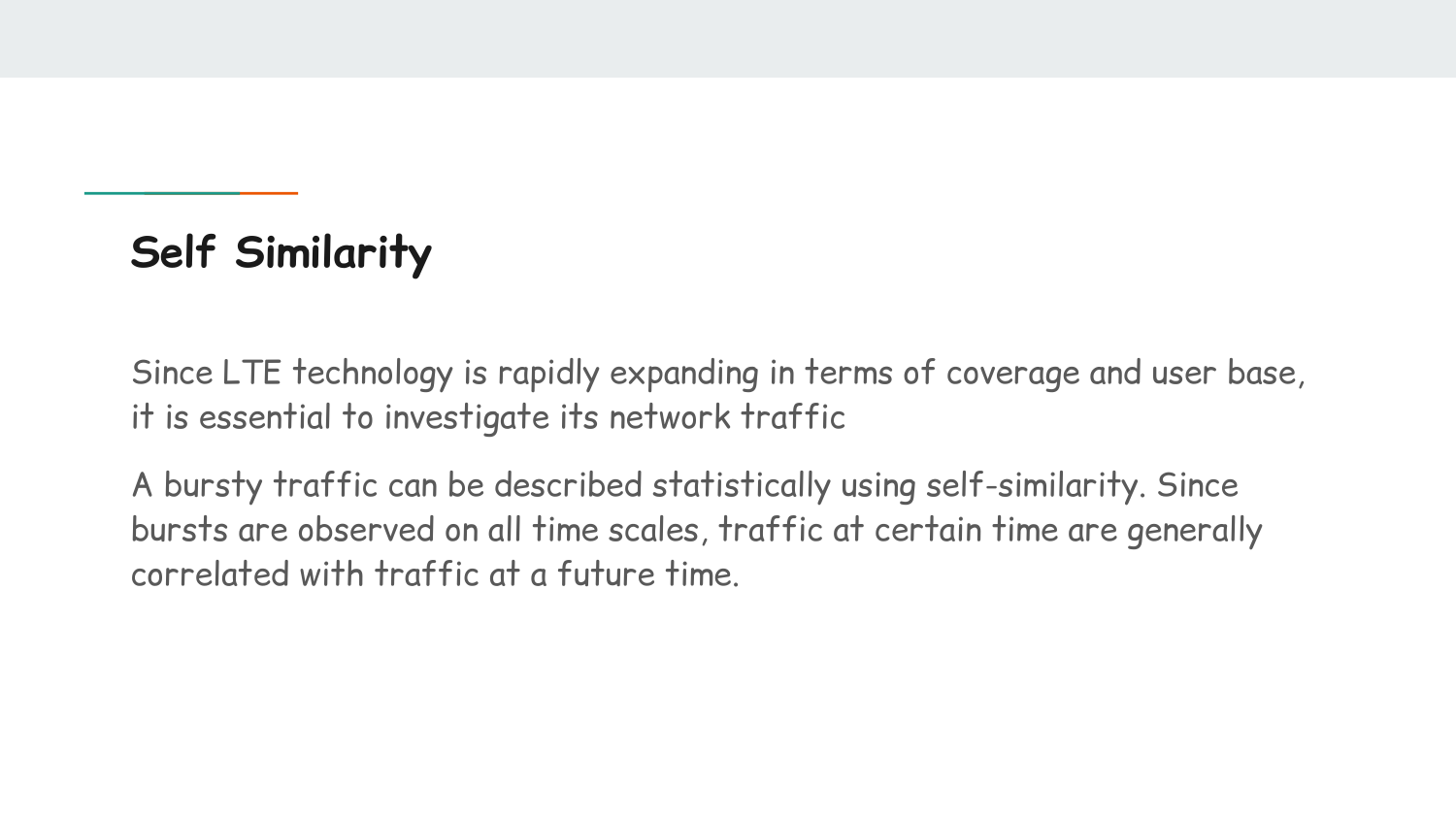

# Self Similarity
Since LTE technology is rapidly expanding in terms of coverage and user base, it is essential to investigate its network traffic
A bursty traffic can be described statistically using self-similarity. Since bursts are observed on all time scales, traffic at certain time are generally correlated with traffic at a future time.